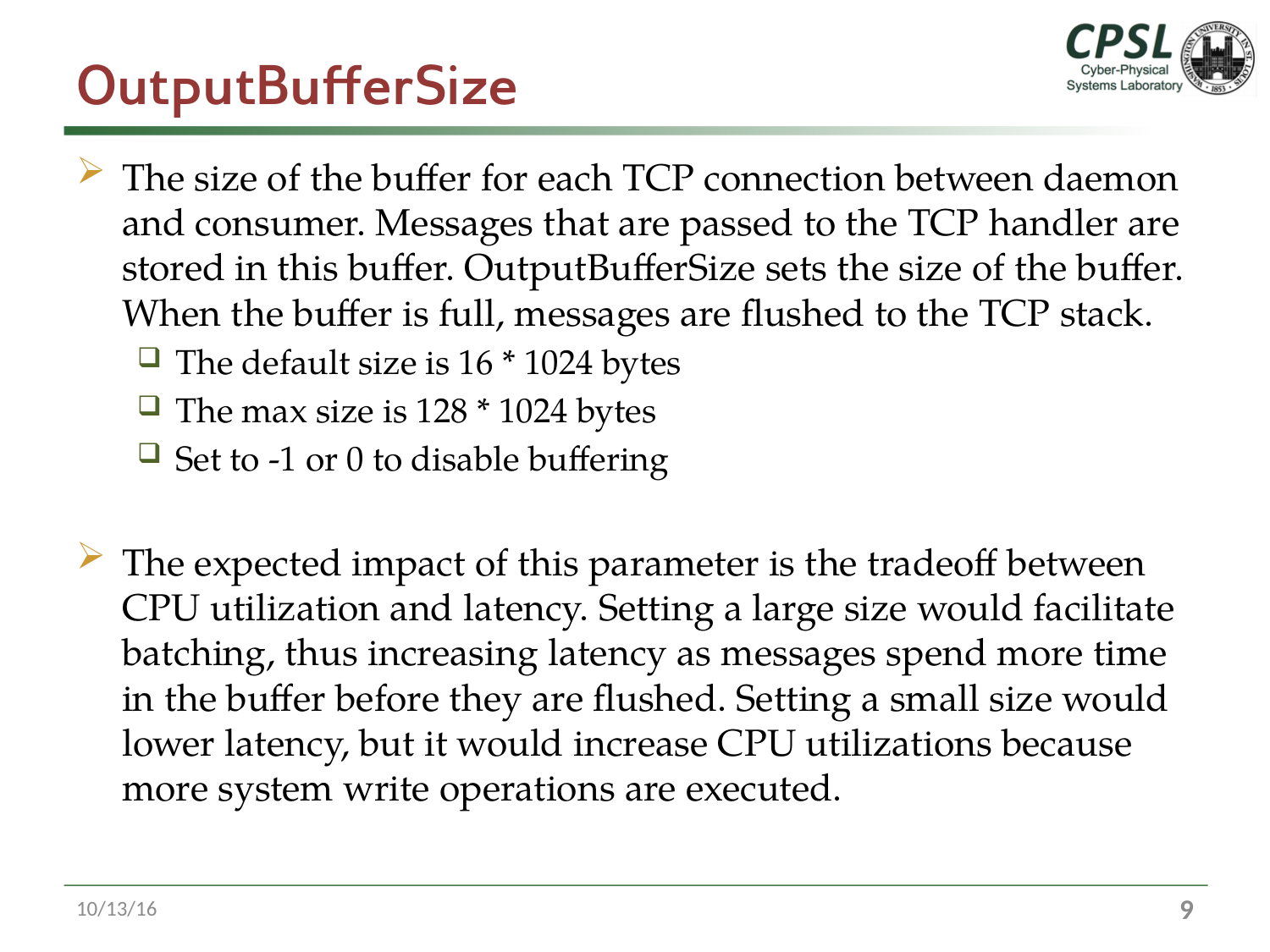

# OutputBufferSize
The size of the buffer for each TCP connection between daemon and consumer. Messages that are passed to the TCP handler are stored in this buffer. OutputBufferSize sets the size of the buffer. When the buffer is full, messages are flushed to the TCP stack.
The default size is 16 * 1024 bytes
The max size is 128 * 1024 bytes
Set to -1 or 0 to disable buffering

The expected impact of this parameter is the tradeoff between CPU utilization and latency. Setting a large size would facilitate batching, thus increasing latency as messages spend more time in the buffer before they are flushed. Setting a small size would lower latency, but it would increase CPU utilizations because more system write operations are executed.

10/13/16

9